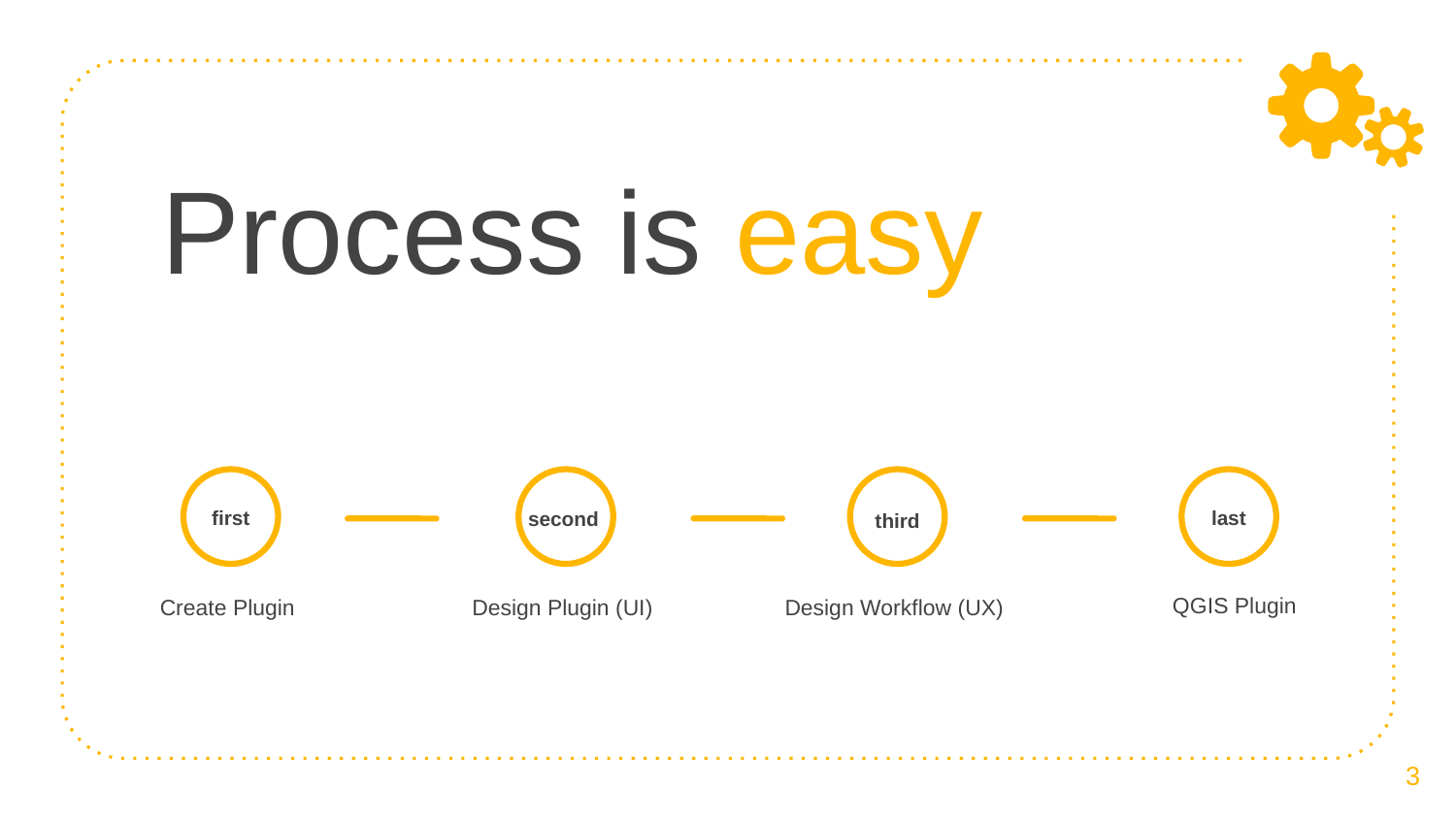

# Process is easy

first
last
second
third

QGIS Plugin
Create Plugin
Design Plugin (UI)
Design Workflow (UX)
3